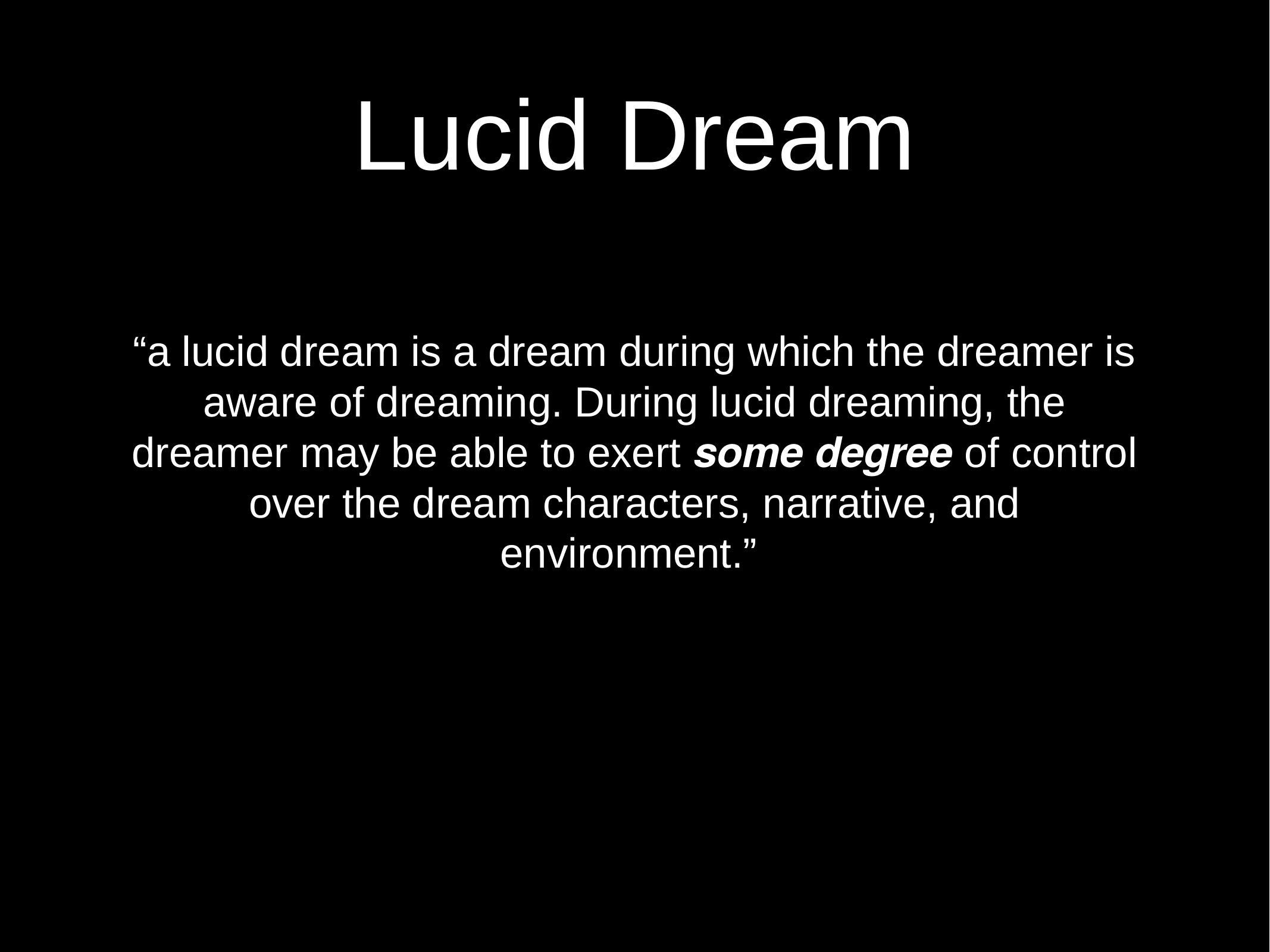

Lucid Dream
“a lucid dream is a dream during which the dreamer is aware of dreaming. During lucid dreaming, the dreamer may be able to exert some degree of control over the dream characters, narrative, and environment.”